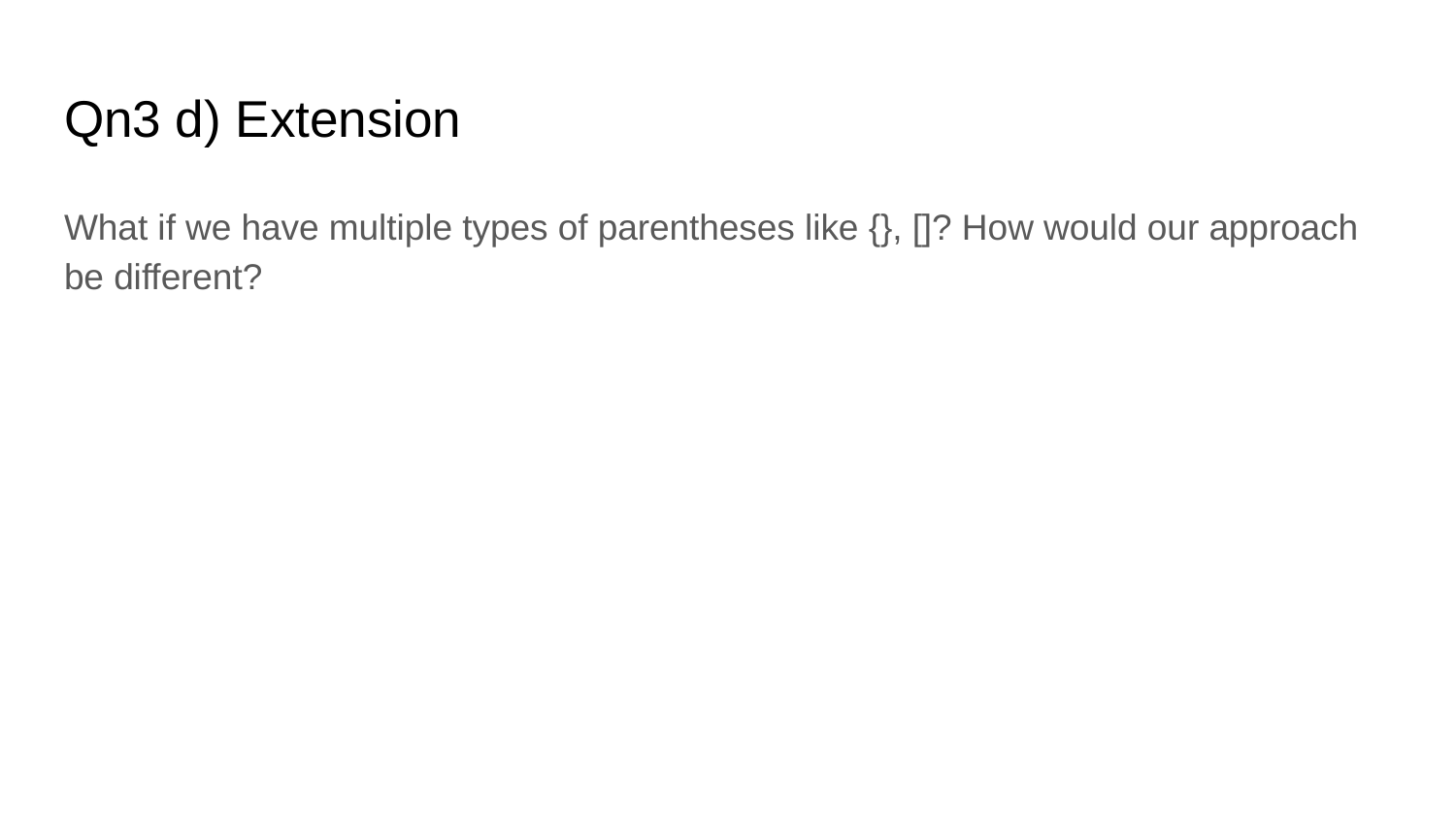

# Qn3 d) Extension
What if we have multiple types of parentheses like {}, []? How would our approach be different?